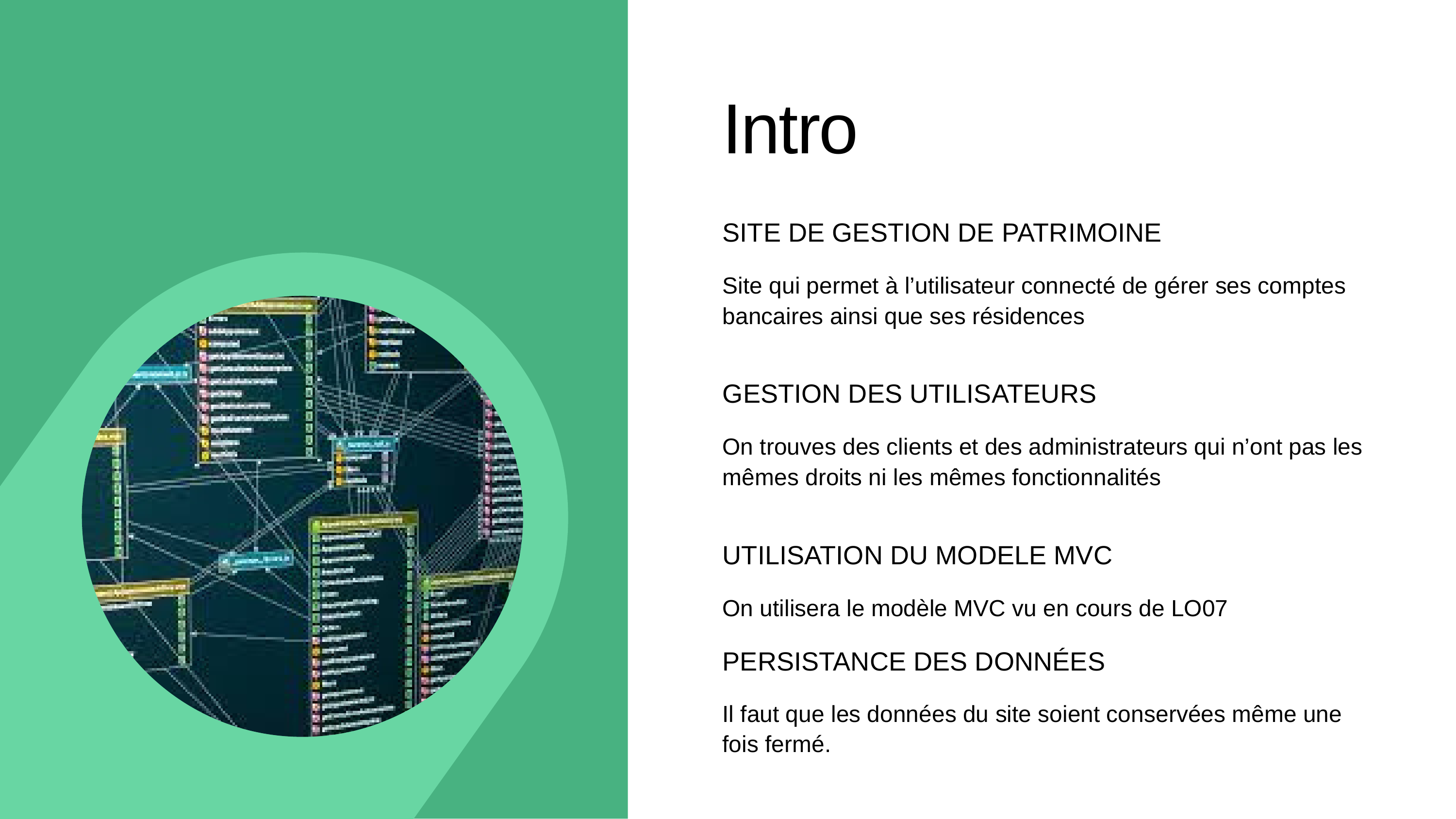

Intro
SITE DE GESTION DE PATRIMOINE
Site qui permet à l’utilisateur connecté de gérer ses comptes bancaires ainsi que ses résidences

GESTION DES UTILISATEURS

On trouves des clients et des administrateurs qui n’ont pas les mêmes droits ni les mêmes fonctionnalités
UTILISATION DU MODELE MVC
On utilisera le modèle MVC vu en cours de LO07
PERSISTANCE DES DONNÉES
Il faut que les données du site soient conservées même une fois fermé.
Retourner à l vue d'ensemble